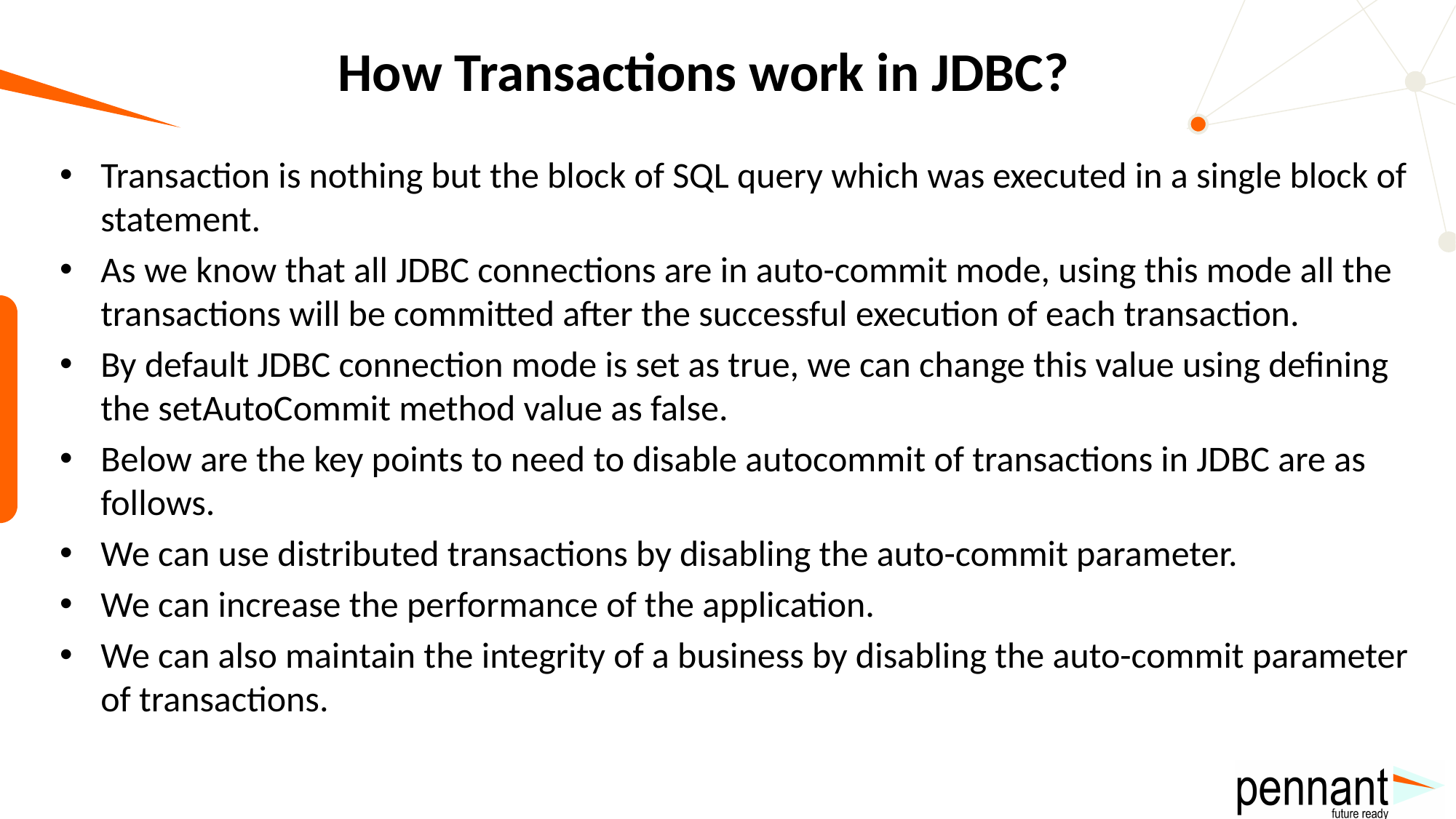

# How Transactions work in JDBC?
Transaction is nothing but the block of SQL query which was executed in a single block of statement.
As we know that all JDBC connections are in auto-commit mode, using this mode all the transactions will be committed after the successful execution of each transaction.
By default JDBC connection mode is set as true, we can change this value using defining the setAutoCommit method value as false.
Below are the key points to need to disable autocommit of transactions in JDBC are as follows.
We can use distributed transactions by disabling the auto-commit parameter.
We can increase the performance of the application.
We can also maintain the integrity of a business by disabling the auto-commit parameter of transactions.